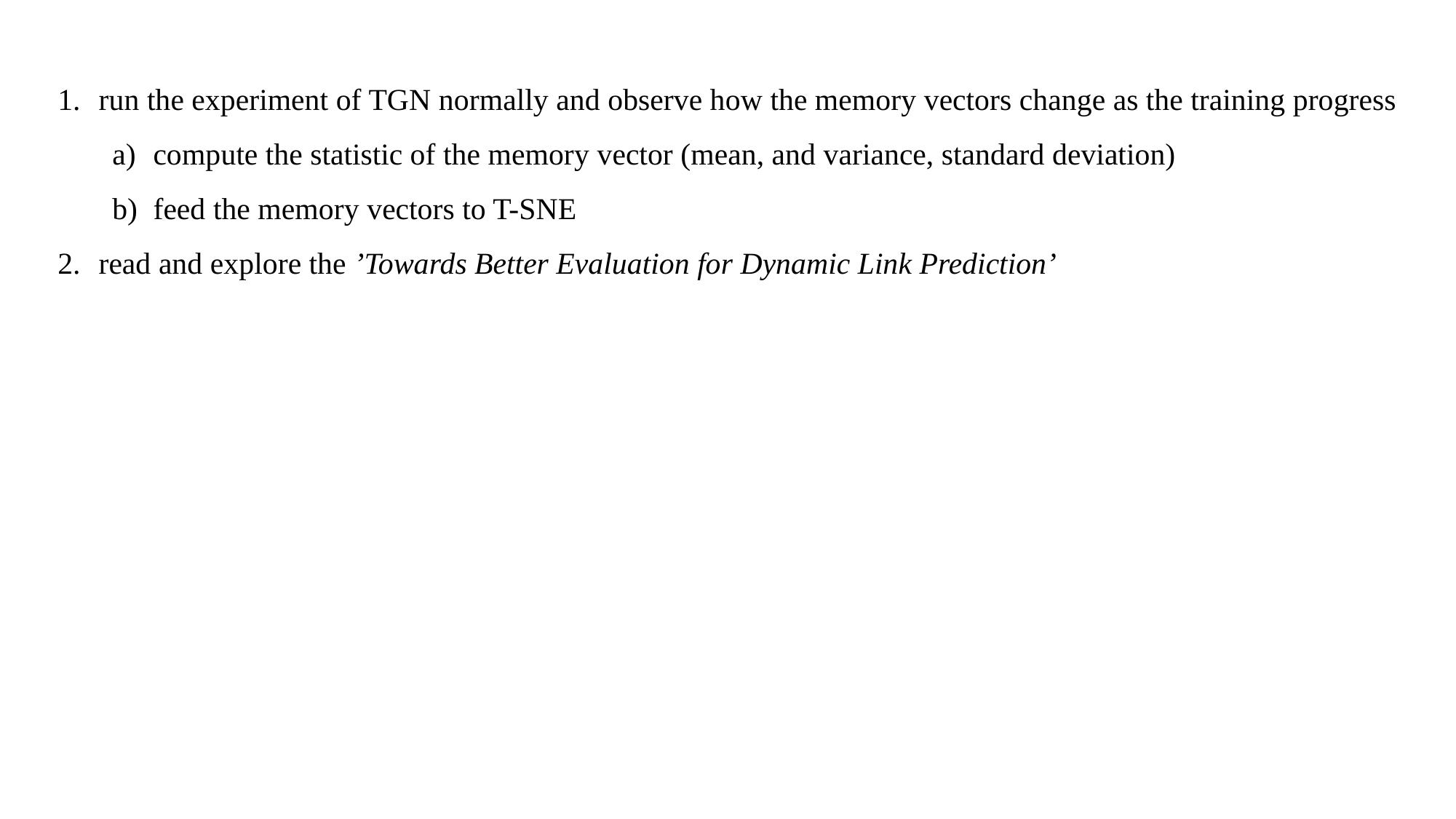

run the experiment of TGN normally and observe how the memory vectors change as the training progress
compute the statistic of the memory vector (mean, and variance, standard deviation)
feed the memory vectors to T-SNE
read and explore the ’Towards Better Evaluation for Dynamic Link Prediction’